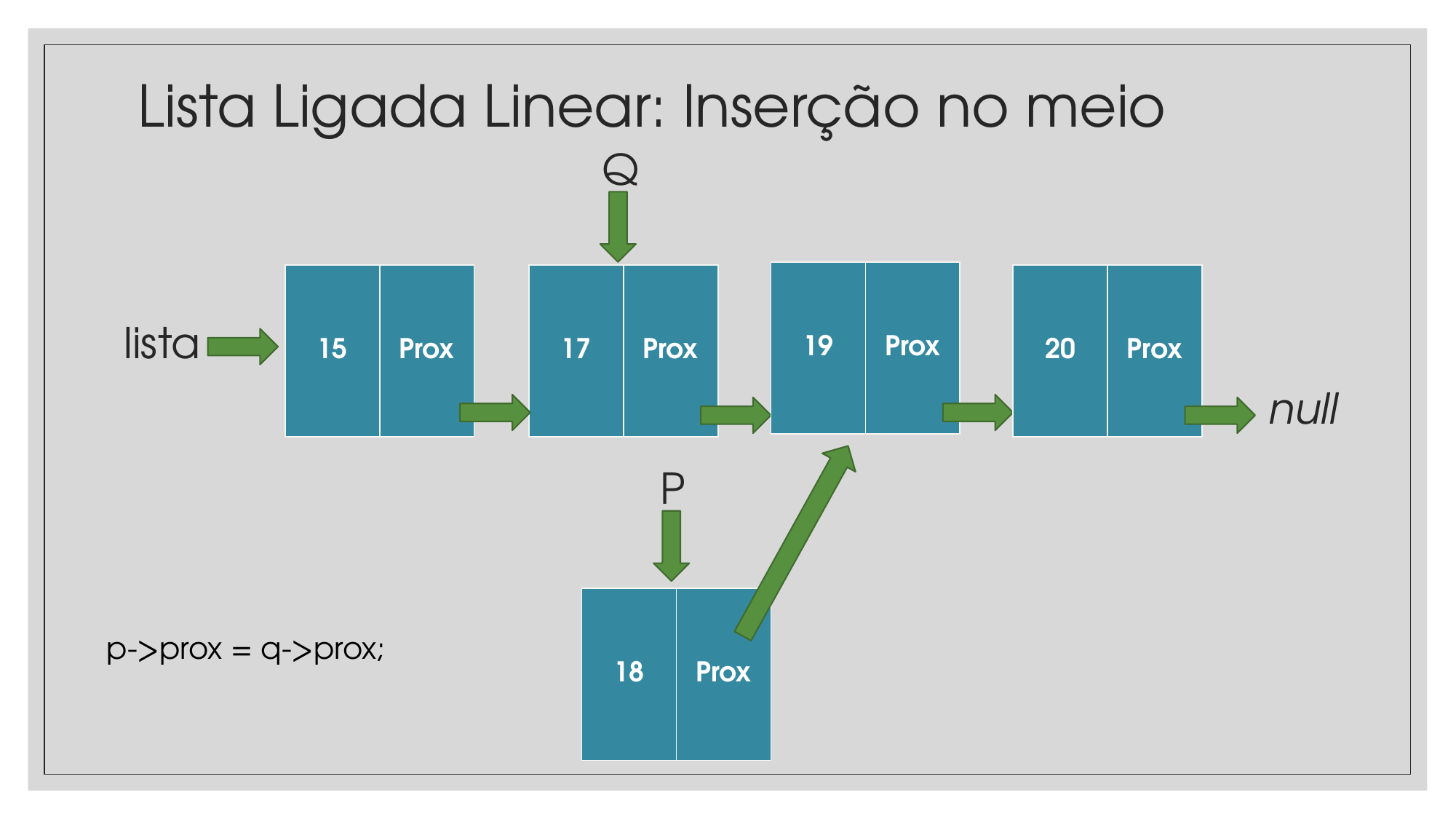

# Lista Ligada Linear: Inserção no meio
Q

| 19 | Prox |
| --- | --- |
| 15 | Prox |
| --- | --- |
| 17 | Prox |
| --- | --- |
| 20 | Prox |
| --- | --- |
lista

null

P

| 18 | Prox |
| --- | --- |
p->prox = q->prox;